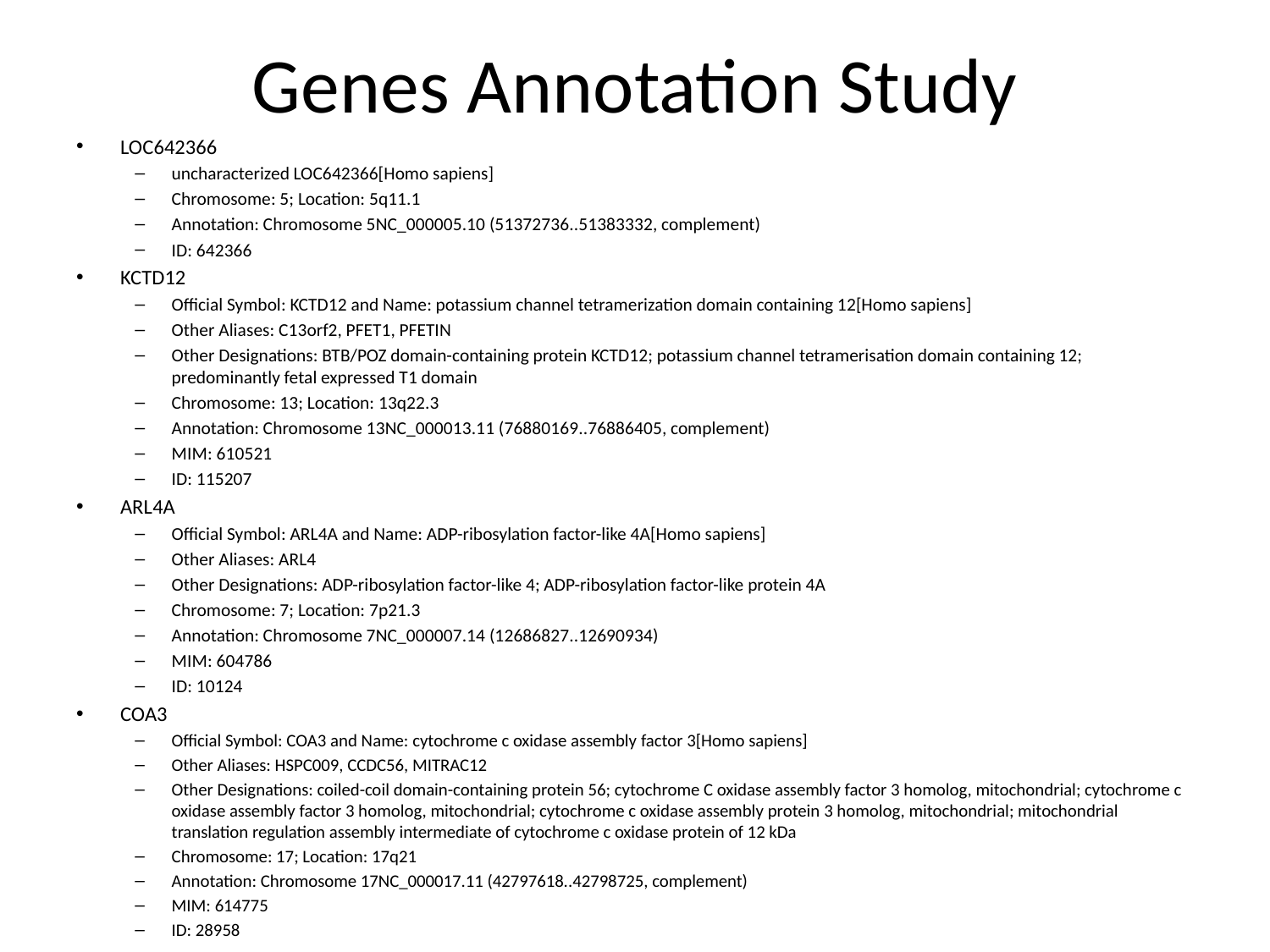

# Genes Annotation Study
LOC642366
uncharacterized LOC642366[Homo sapiens]
Chromosome: 5; Location: 5q11.1
Annotation: Chromosome 5NC_000005.10 (51372736..51383332, complement)
ID: 642366
KCTD12
Official Symbol: KCTD12 and Name: potassium channel tetramerization domain containing 12[Homo sapiens]
Other Aliases: C13orf2, PFET1, PFETIN
Other Designations: BTB/POZ domain-containing protein KCTD12; potassium channel tetramerisation domain containing 12; predominantly fetal expressed T1 domain
Chromosome: 13; Location: 13q22.3
Annotation: Chromosome 13NC_000013.11 (76880169..76886405, complement)
MIM: 610521
ID: 115207
ARL4A
Official Symbol: ARL4A and Name: ADP-ribosylation factor-like 4A[Homo sapiens]
Other Aliases: ARL4
Other Designations: ADP-ribosylation factor-like 4; ADP-ribosylation factor-like protein 4A
Chromosome: 7; Location: 7p21.3
Annotation: Chromosome 7NC_000007.14 (12686827..12690934)
MIM: 604786
ID: 10124
COA3
Official Symbol: COA3 and Name: cytochrome c oxidase assembly factor 3[Homo sapiens]
Other Aliases: HSPC009, CCDC56, MITRAC12
Other Designations: coiled-coil domain-containing protein 56; cytochrome C oxidase assembly factor 3 homolog, mitochondrial; cytochrome c oxidase assembly factor 3 homolog, mitochondrial; cytochrome c oxidase assembly protein 3 homolog, mitochondrial; mitochondrial translation regulation assembly intermediate of cytochrome c oxidase protein of 12 kDa
Chromosome: 17; Location: 17q21
Annotation: Chromosome 17NC_000017.11 (42797618..42798725, complement)
MIM: 614775
ID: 28958